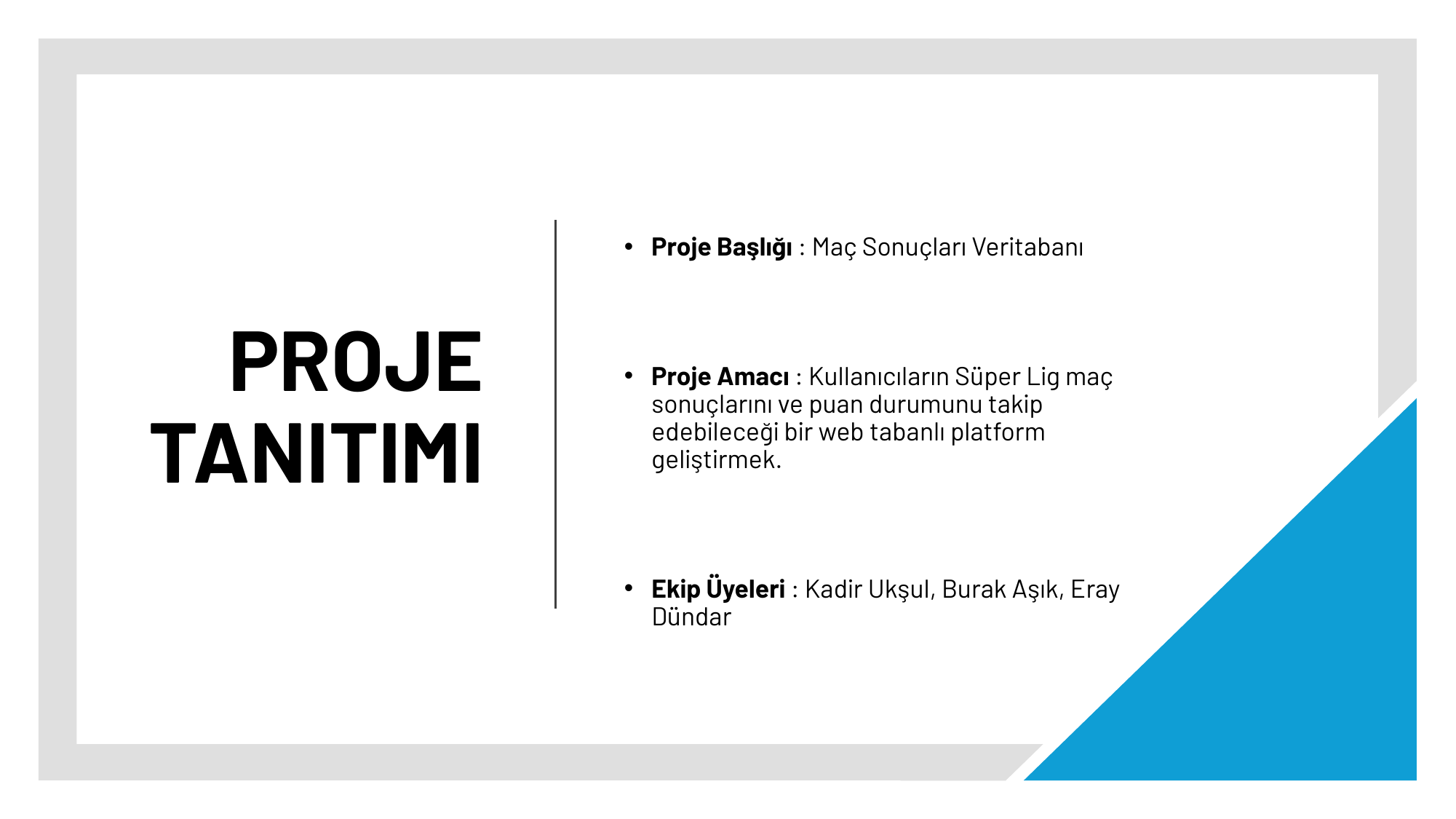

# PROJE TANITIMI

Proje Başlığı : Maç Sonuçları Veritabanı

Proje Amacı : Kullanıcıların Süper Lig maç sonuçlarını ve puan durumunu takip edebileceği bir web tabanlı platform geliştirmek.

Ekip Üyeleri : Kadir Ukşul, Burak Aşık, Eray Dündar